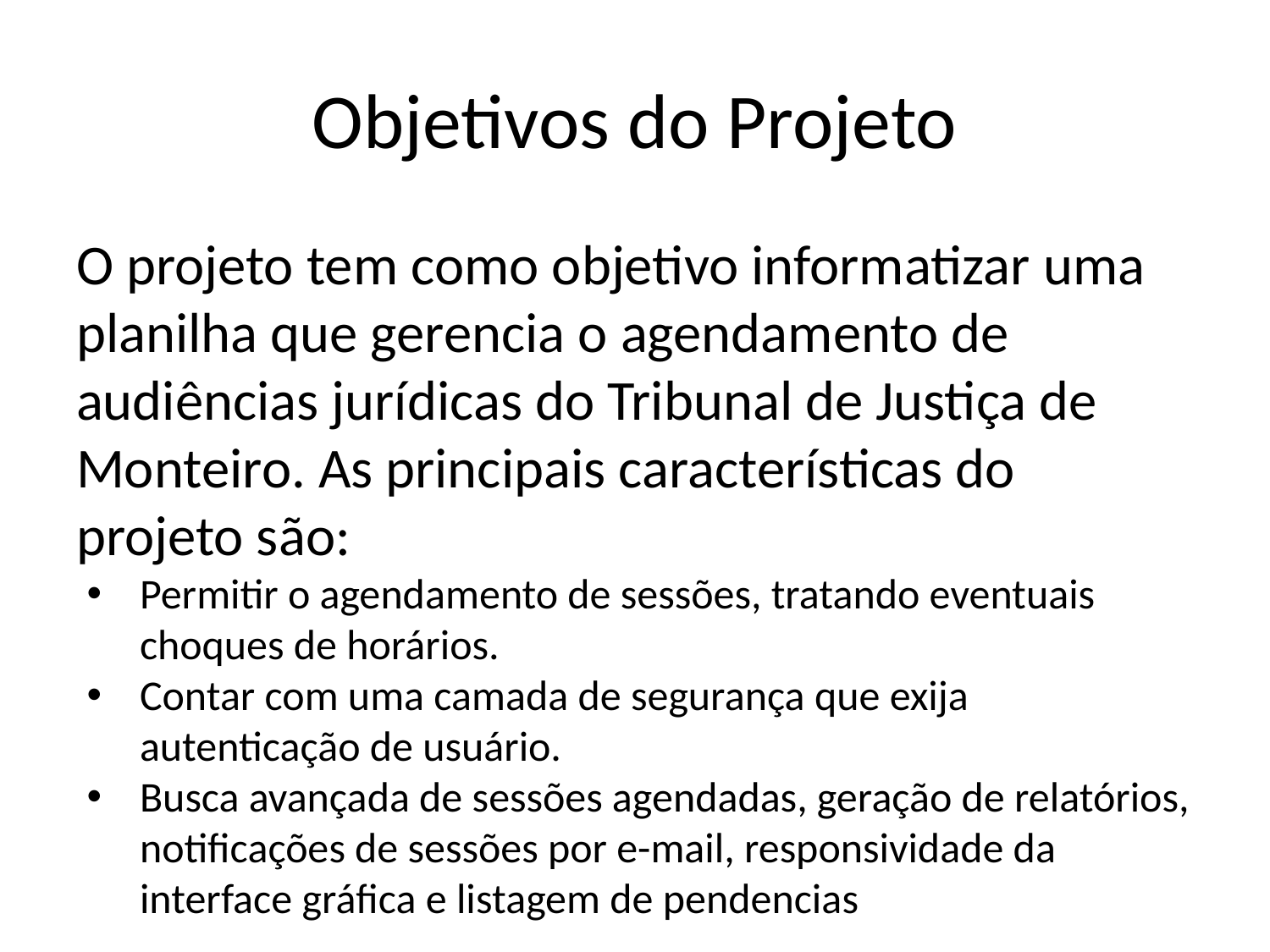

# Objetivos do Projeto
O projeto tem como objetivo informatizar uma planilha que gerencia o agendamento de audiências jurídicas do Tribunal de Justiça de Monteiro. As principais características do projeto são:
Permitir o agendamento de sessões, tratando eventuais choques de horários.
Contar com uma camada de segurança que exija autenticação de usuário.
Busca avançada de sessões agendadas, geração de relatórios, notificações de sessões por e-mail, responsividade da interface gráfica e listagem de pendencias